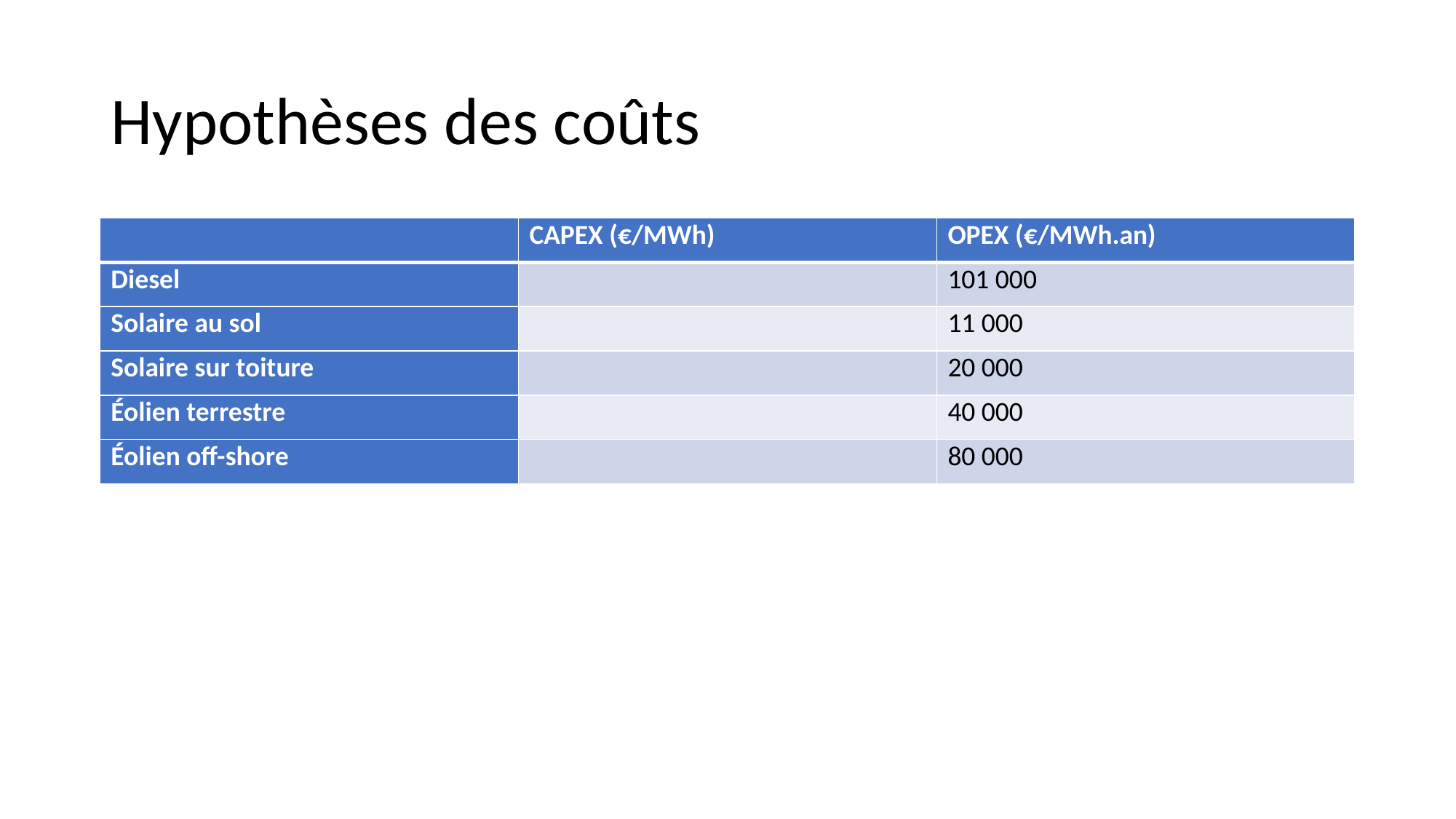

# Hypothèses des coûts
|  | CAPEX (€/MWh) | OPEX (€/MWh.an) |
| --- | --- | --- |
| Diesel |  | 101 000 |
| Solaire au sol |  | 11 000 |
| Solaire sur toiture |  | 20 000 |
| Éolien terrestre |  | 40 000 |
| Éolien off-shore |  | 80 000 |